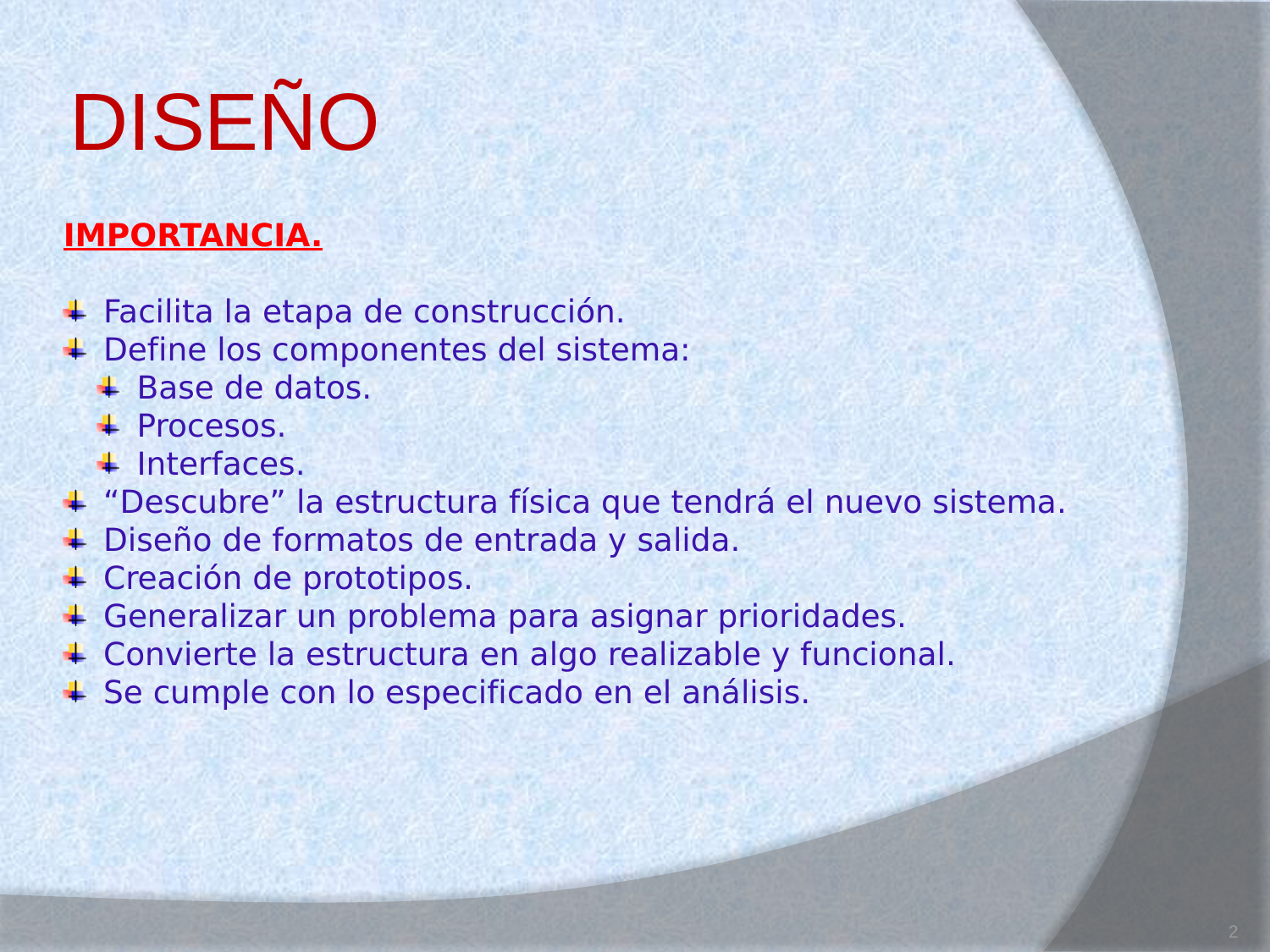

# DISEÑO
IMPORTANCIA.

 Facilita la etapa de construcción.
 Define los componentes del sistema:
 Base de datos.
 Procesos.
 Interfaces.
 “Descubre” la estructura física que tendrá el nuevo sistema.
 Diseño de formatos de entrada y salida.
 Creación de prototipos.
 Generalizar un problema para asignar prioridades.
 Convierte la estructura en algo realizable y funcional.
 Se cumple con lo especificado en el análisis.
2